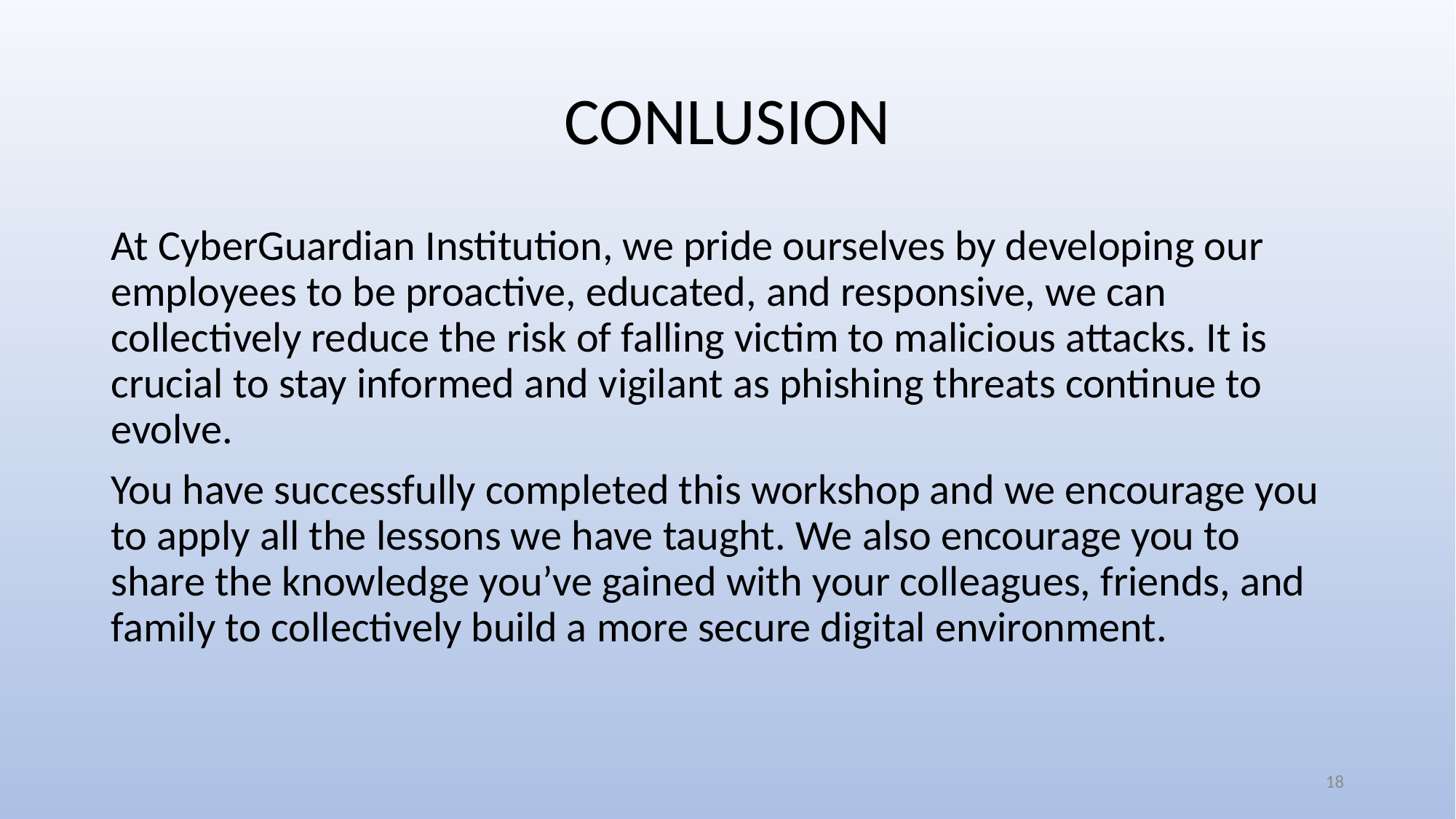

# CONLUSION
At CyberGuardian Institution, we pride ourselves by developing our employees to be proactive, educated, and responsive, we can collectively reduce the risk of falling victim to malicious attacks. It is crucial to stay informed and vigilant as phishing threats continue to evolve.
You have successfully completed this workshop and we encourage you to apply all the lessons we have taught. We also encourage you to share the knowledge you’ve gained with your colleagues, friends, and family to collectively build a more secure digital environment.
18